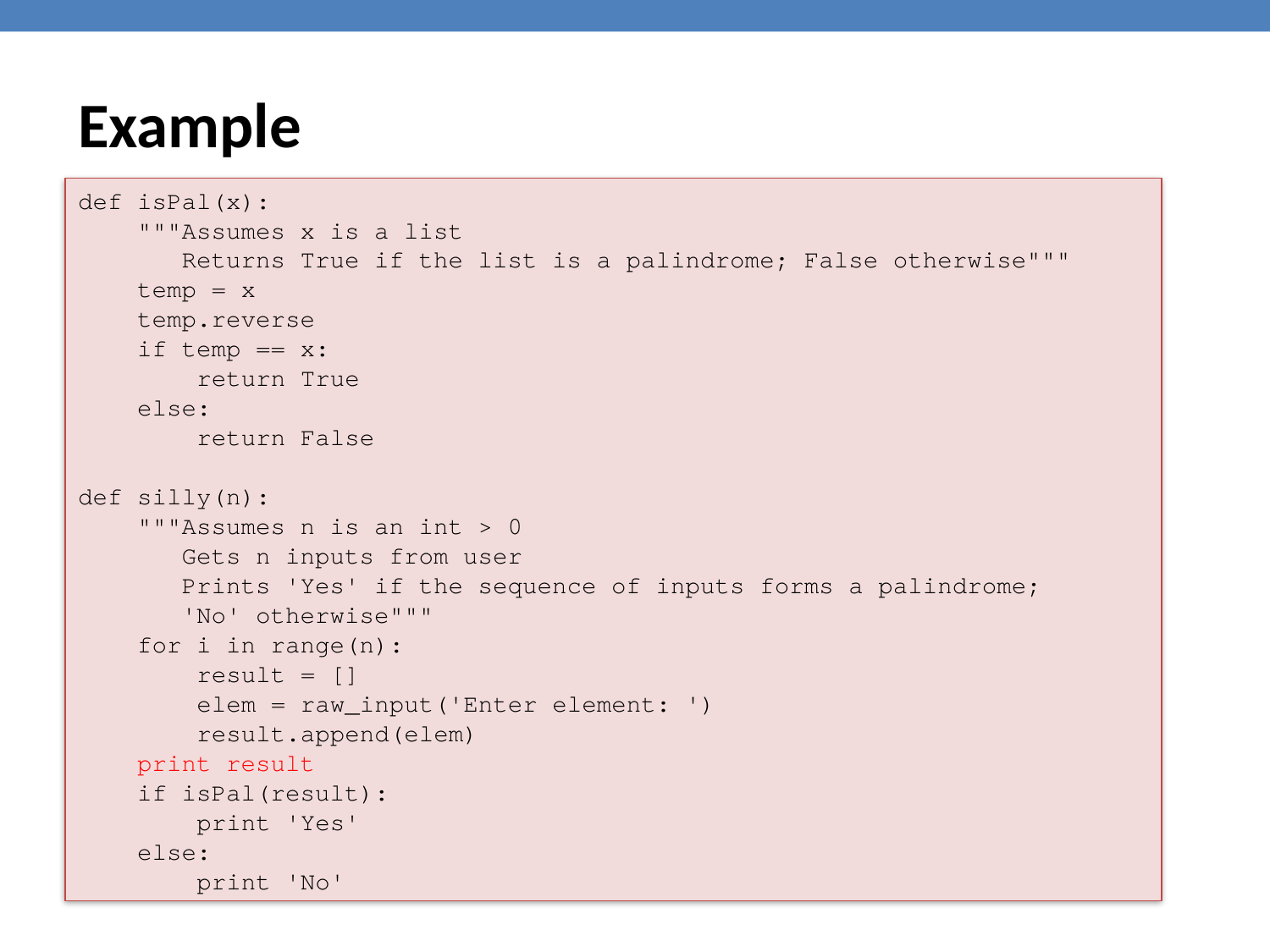

Example
def isPal(x):
    """Assumes x is a list
       Returns True if the list is a palindrome; False otherwise"""
    temp = x
    temp.reverse
    if temp == x:
        return True
    else:
        return False

def silly(n):
    """Assumes n is an int > 0
       Gets n inputs from user
       Prints 'Yes' if the sequence of inputs forms a palindrome;
       'No' otherwise"""
    for i in range(n):
        result = []
        elem = raw_input('Enter element: ')
        result.append(elem)
    print result
    if isPal(result):
        print 'Yes'
    else:
        print 'No'